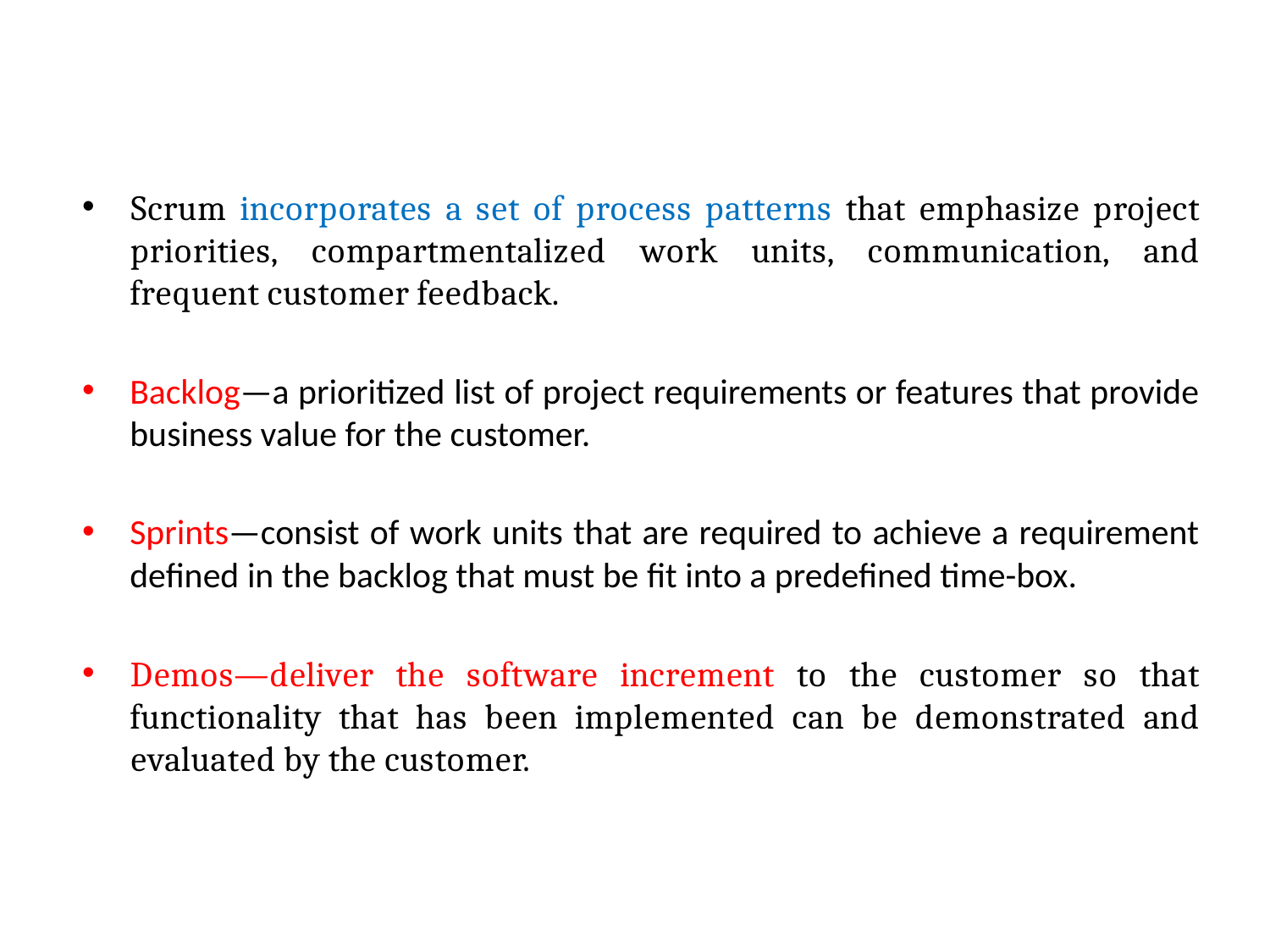

Scrum incorporates a set of process patterns that emphasize project priorities, compartmentalized work units, communication, and frequent customer feedback.

Backlog—a prioritized list of project requirements or features that provide business value for the customer.

Sprints—consist of work units that are required to achieve a requirement defined in the backlog that must be fit into a predefined time-box.

Demos—deliver the software increment to the customer so that functionality that has been implemented can be demonstrated and evaluated by the customer.